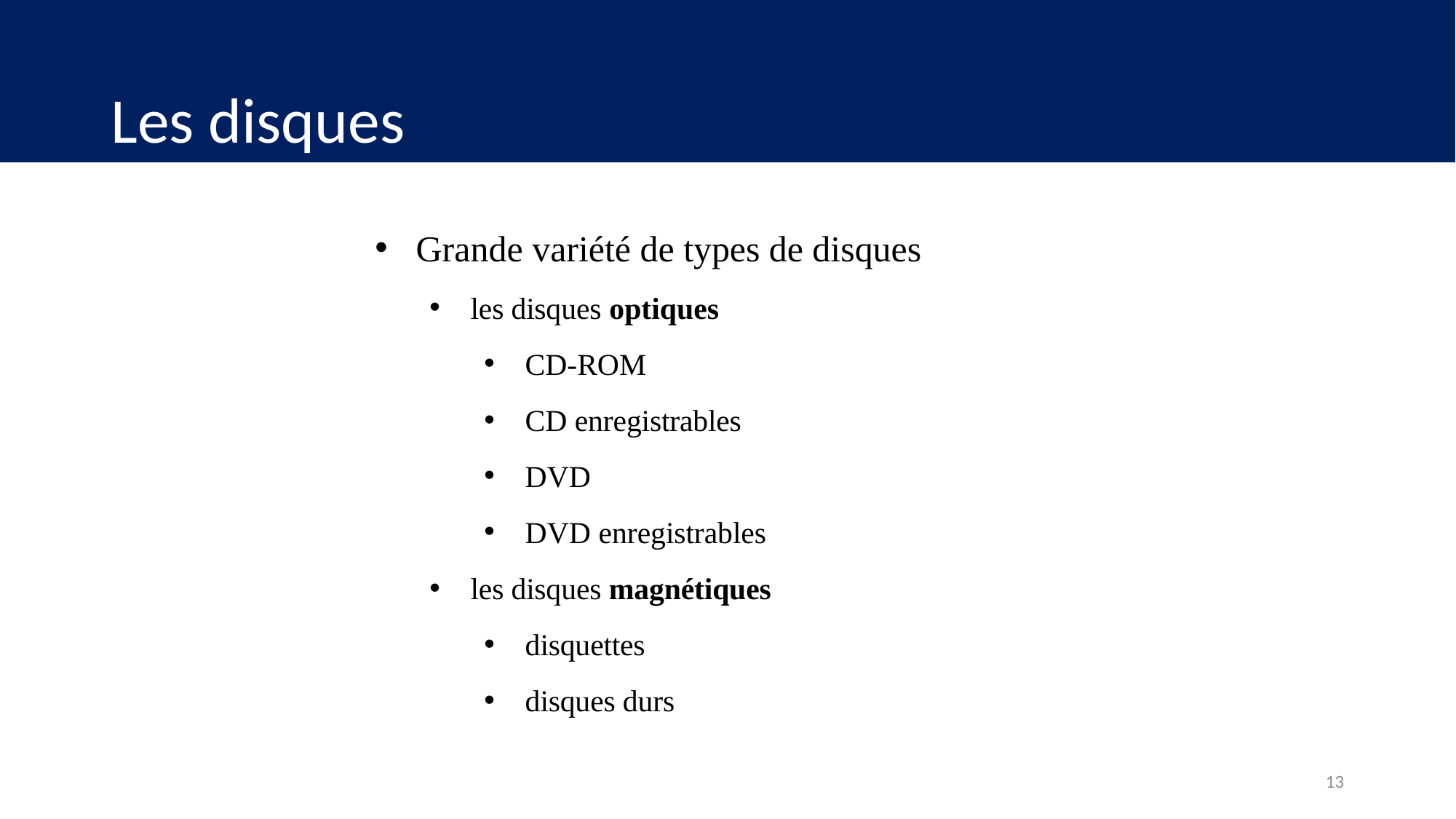

# Les disques
Grande variété de types de disques
les disques optiques
CD-ROM
CD enregistrables
DVD
DVD enregistrables
les disques magnétiques
disquettes
disques durs
13